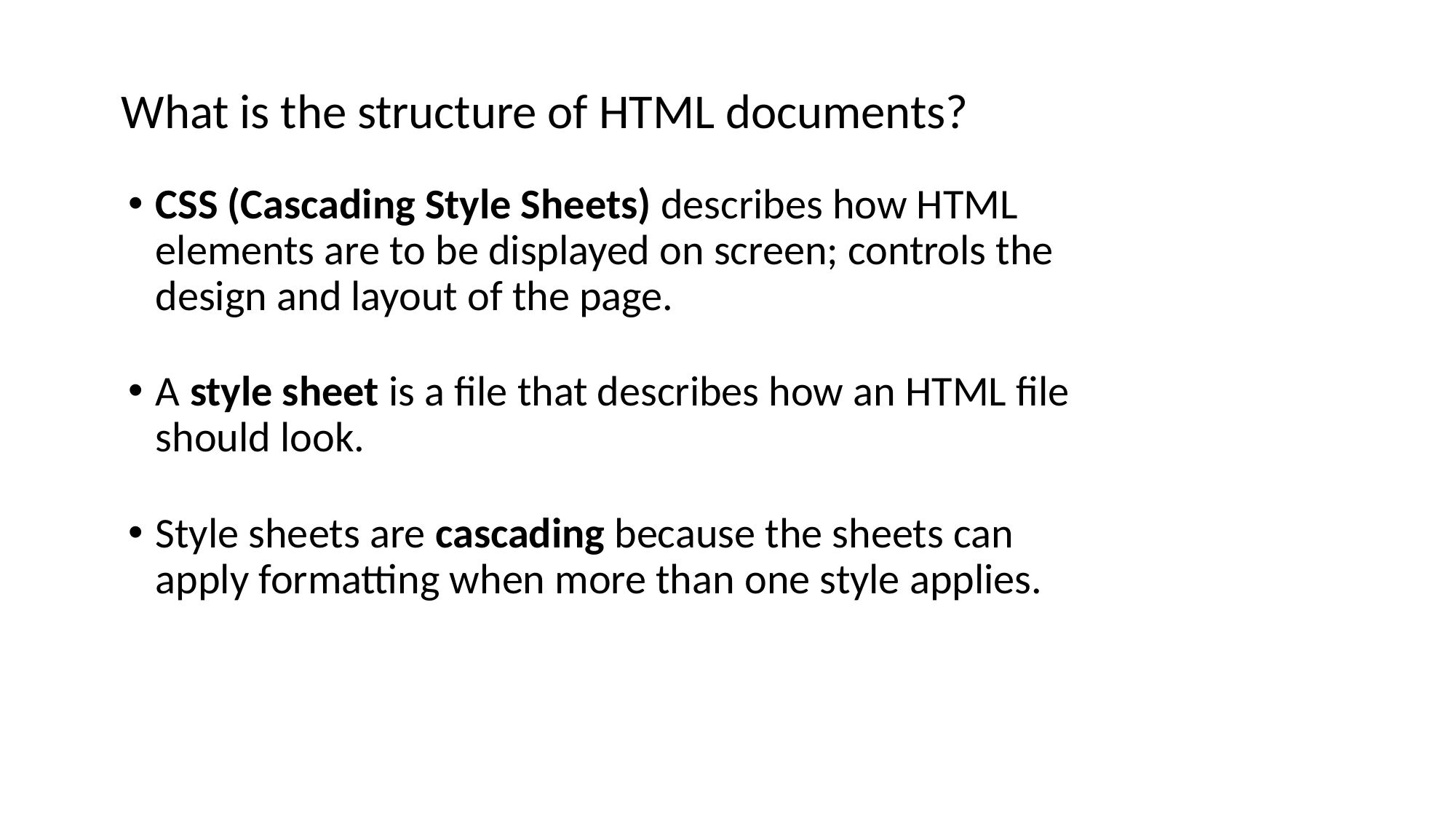

# What is the structure of HTML documents?
CSS (Cascading Style Sheets) describes how HTML elements are to be displayed on screen; controls the design and layout of the page.

A style sheet is a file that describes how an HTML file should look.

Style sheets are cascading because the sheets can apply formatting when more than one style applies.